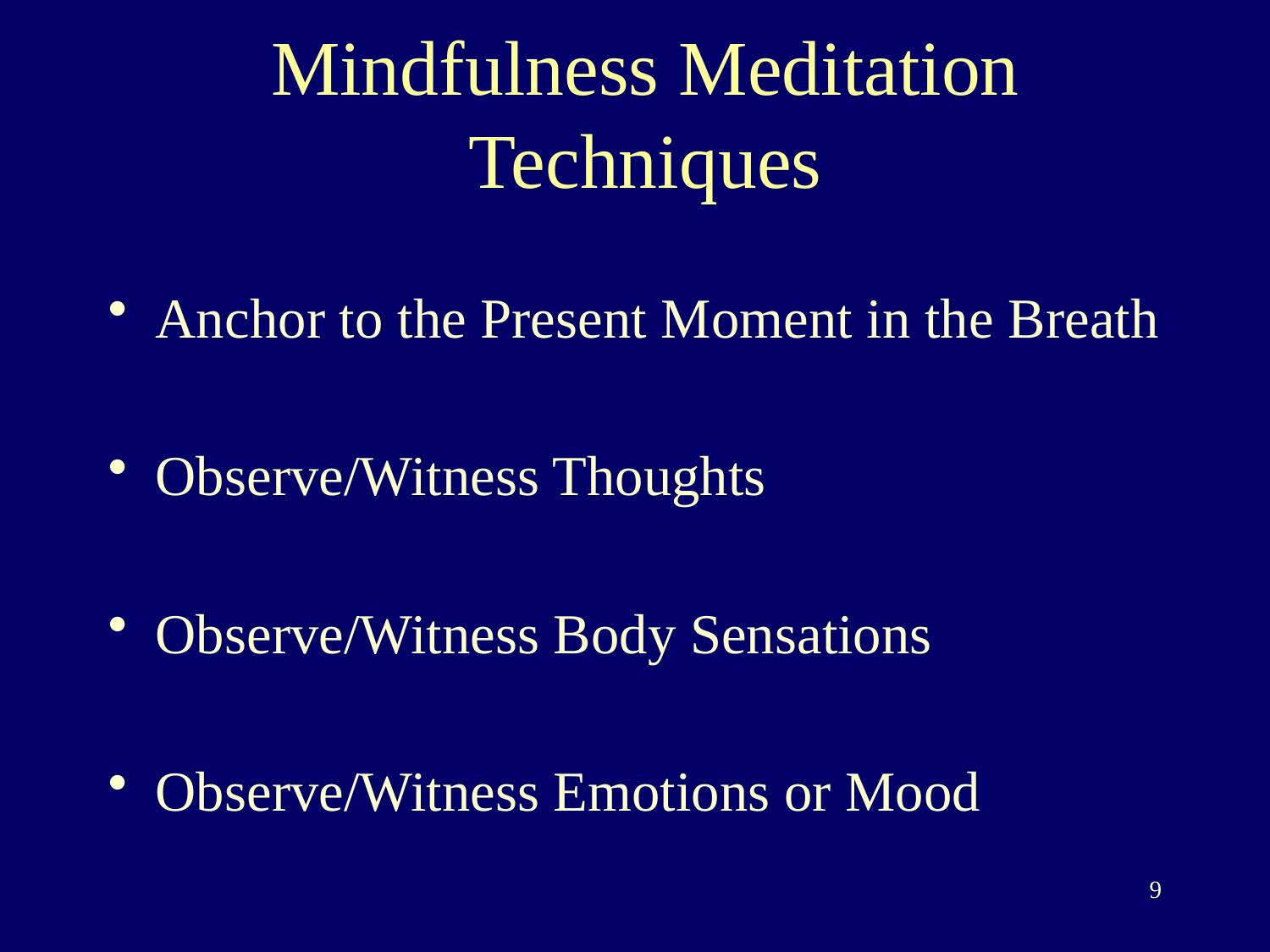

# Mindfulness Meditation Techniques
Anchor to the Present Moment in the Breath

Observe/Witness Thoughts

Observe/Witness Body Sensations

Observe/Witness Emotions or Mood
9